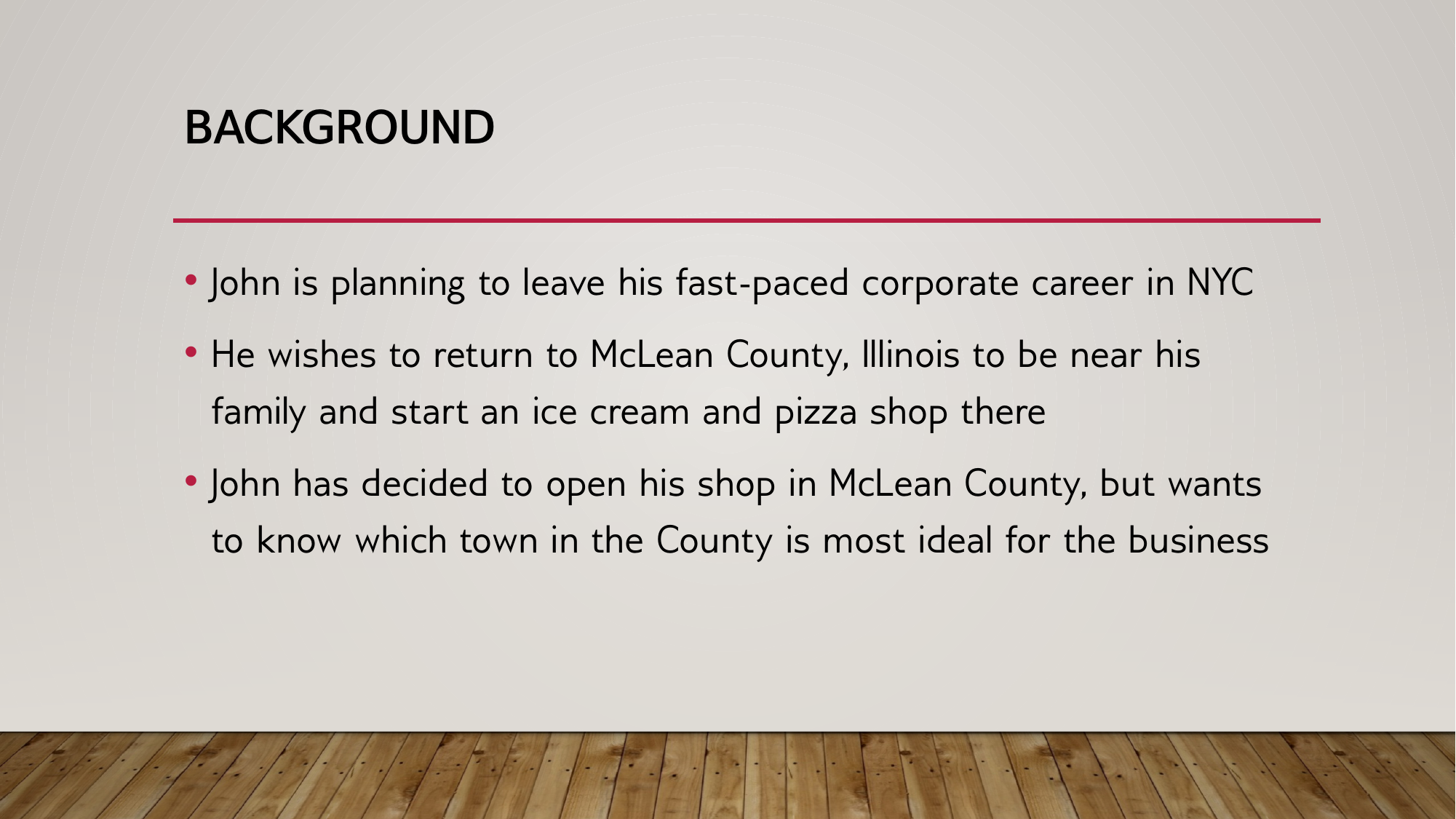

# Background
John is planning to leave his fast-paced corporate career in NYC
He wishes to return to McLean County, Illinois to be near his family and start an ice cream and pizza shop there
John has decided to open his shop in McLean County, but wants to know which town in the County is most ideal for the business